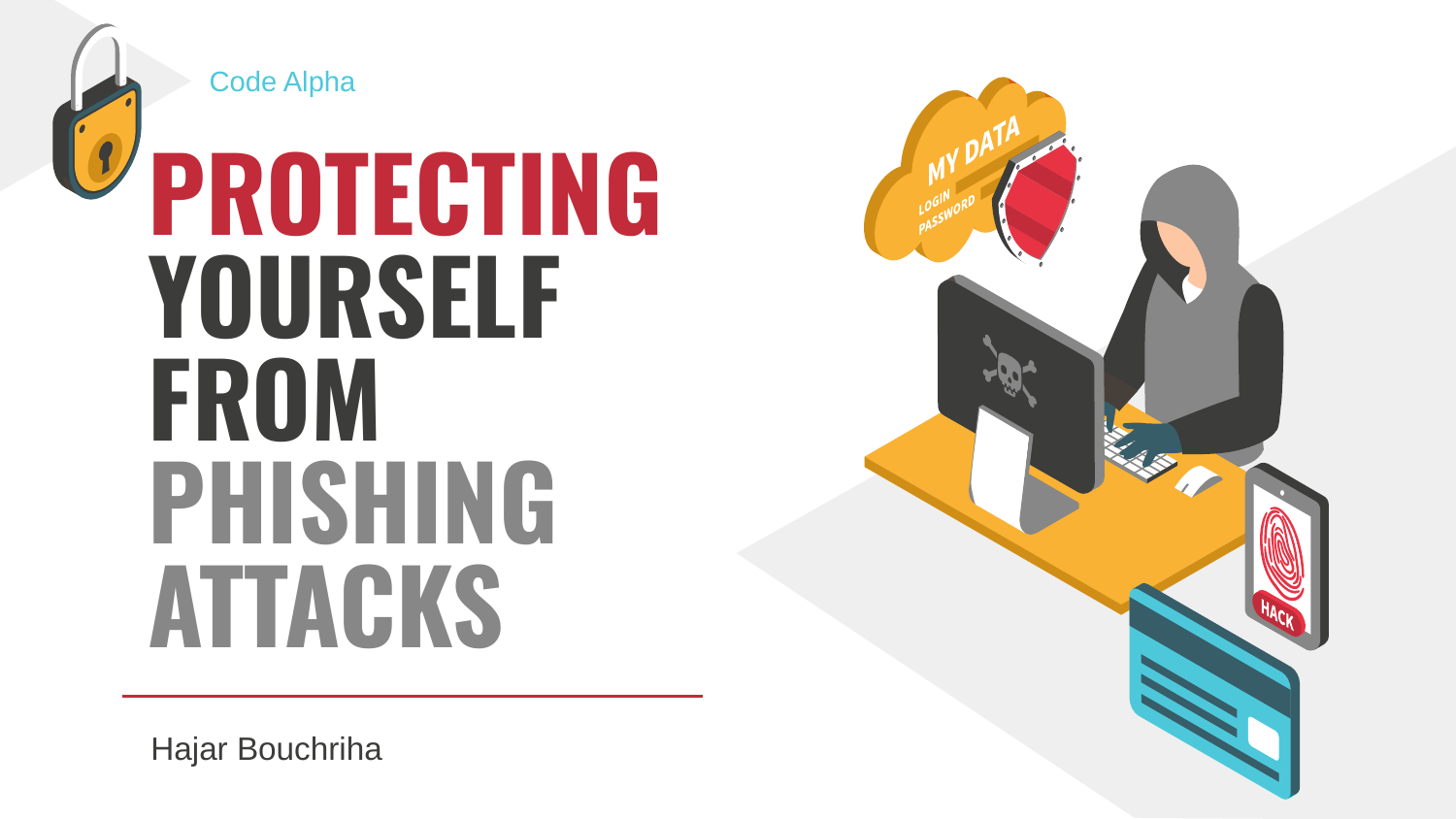

Code Alpha

# PROTECTING YOURSELF FROM PHISHING ATTACKS
Hajar Bouchriha